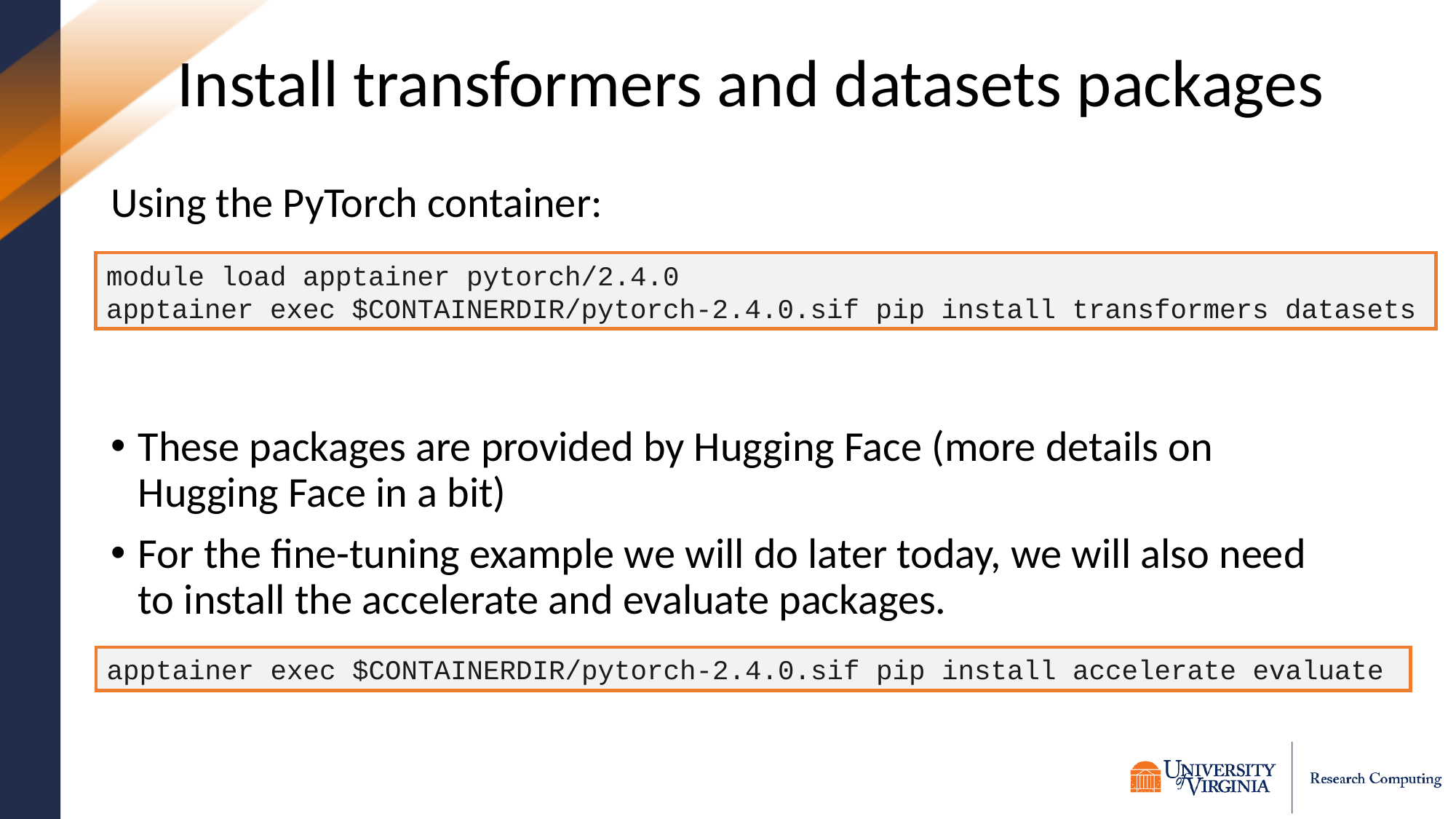

# Install transformers and datasets packages
Using the PyTorch container:

These packages are provided by Hugging Face (more details on Hugging Face in a bit)
For the fine-tuning example we will do later today, we will also need to install the accelerate and evaluate packages.
module load apptainer pytorch/2.4.0
apptainer exec $CONTAINERDIR/pytorch-2.4.0.sif pip install transformers datasets
apptainer exec $CONTAINERDIR/pytorch-2.4.0.sif pip install accelerate evaluate